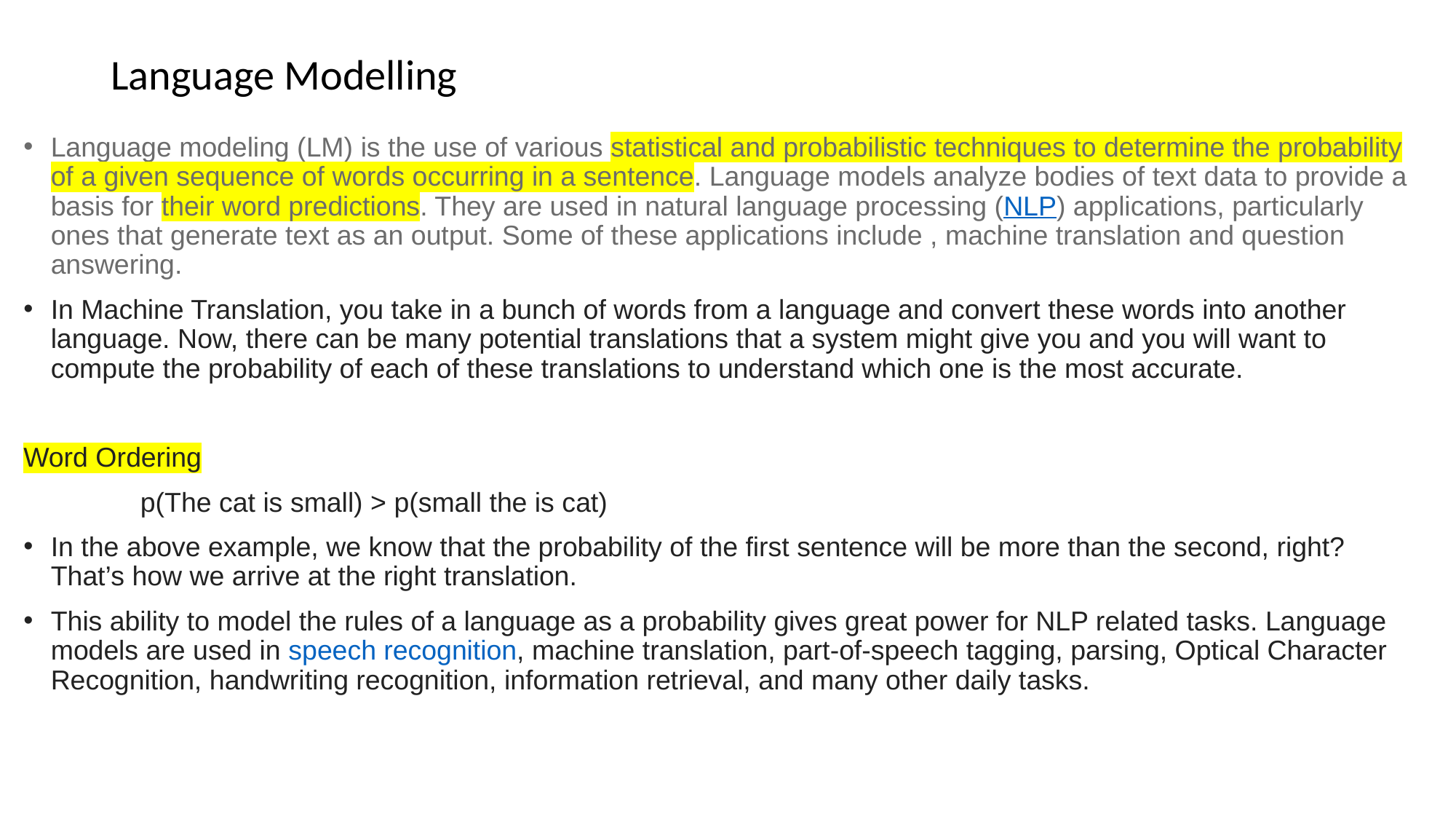

# Language Modelling
Language modeling (LM) is the use of various statistical and probabilistic techniques to determine the probability of a given sequence of words occurring in a sentence. Language models analyze bodies of text data to provide a basis for their word predictions. They are used in natural language processing (NLP) applications, particularly ones that generate text as an output. Some of these applications include , machine translation and question answering.
In Machine Translation, you take in a bunch of words from a language and convert these words into another language. Now, there can be many potential translations that a system might give you and you will want to compute the probability of each of these translations to understand which one is the most accurate.

Word Ordering
 	 p(The cat is small) > p(small the is cat)
In the above example, we know that the probability of the first sentence will be more than the second, right? That’s how we arrive at the right translation.
This ability to model the rules of a language as a probability gives great power for NLP related tasks. Language models are used in speech recognition, machine translation, part-of-speech tagging, parsing, Optical Character Recognition, handwriting recognition, information retrieval, and many other daily tasks.